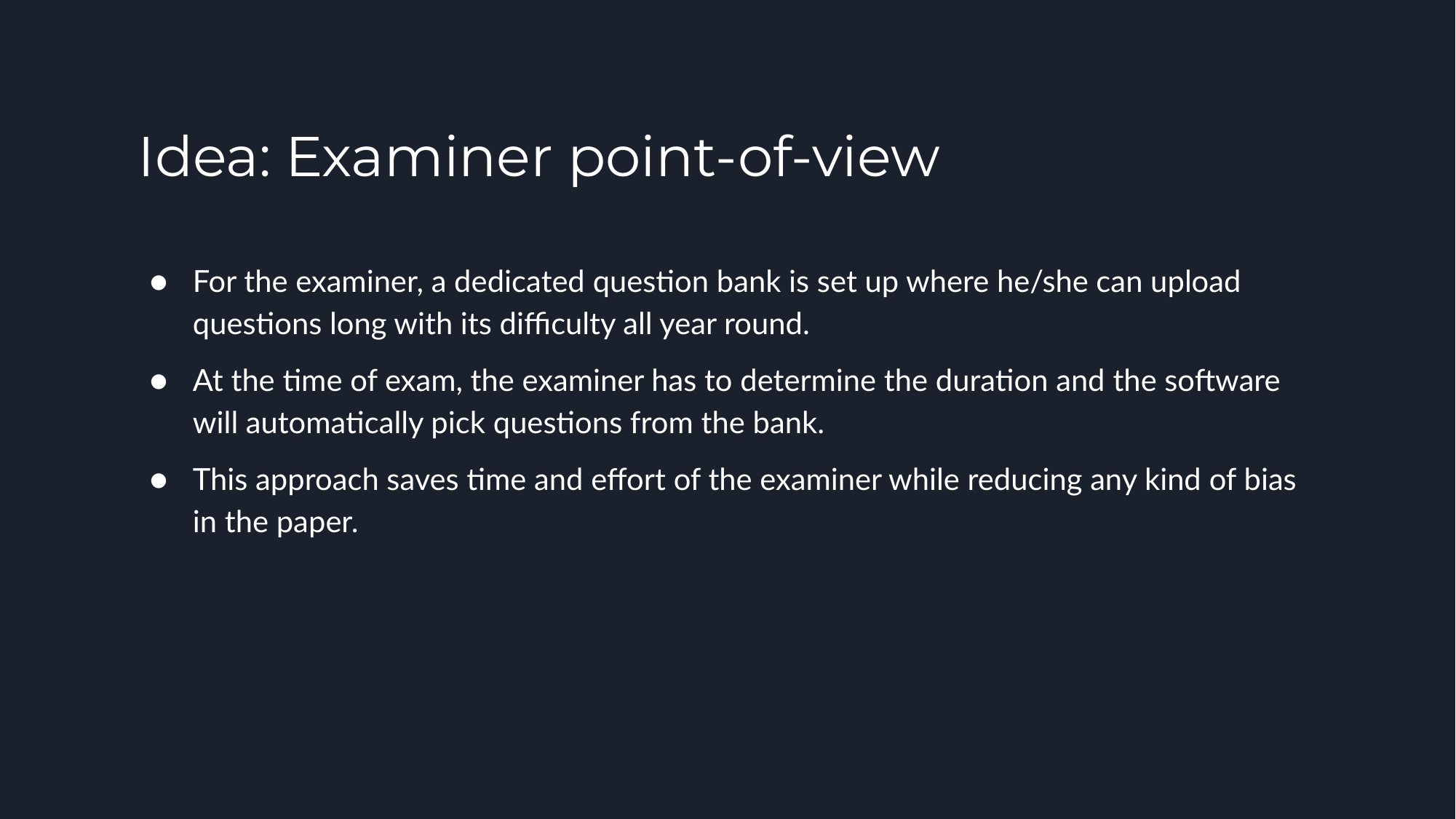

# Idea: Examiner point-of-view
For the examiner, a dedicated question bank is set up where he/she can upload questions long with its difficulty all year round.
At the time of exam, the examiner has to determine the duration and the software will automatically pick questions from the bank.
This approach saves time and effort of the examiner while reducing any kind of bias in the paper.